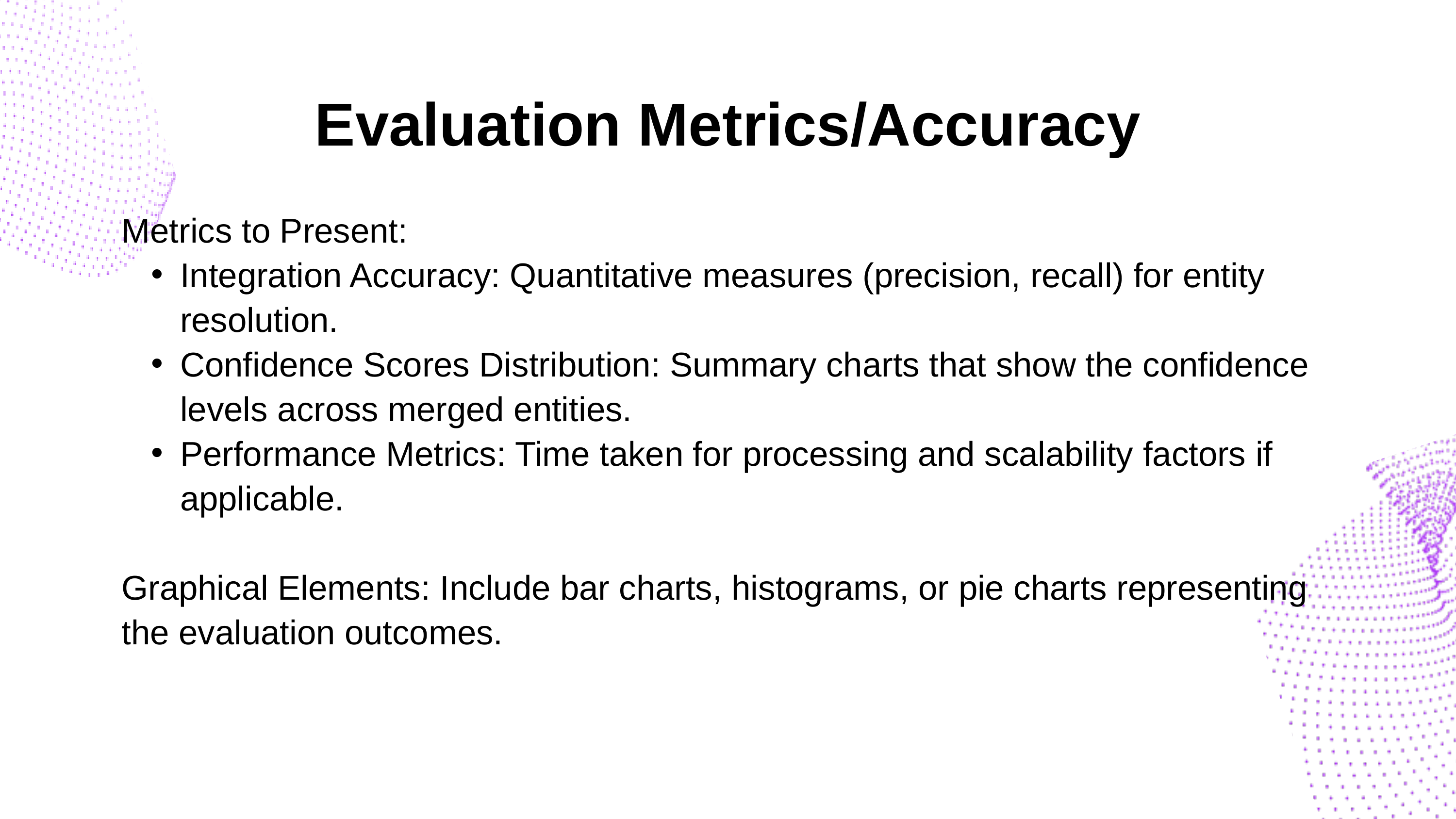

Evaluation Metrics/Accuracy
Metrics to Present:
Integration Accuracy: Quantitative measures (precision, recall) for entity resolution.
Confidence Scores Distribution: Summary charts that show the confidence levels across merged entities.
Performance Metrics: Time taken for processing and scalability factors if applicable.

Graphical Elements: Include bar charts, histograms, or pie charts representing the evaluation outcomes.